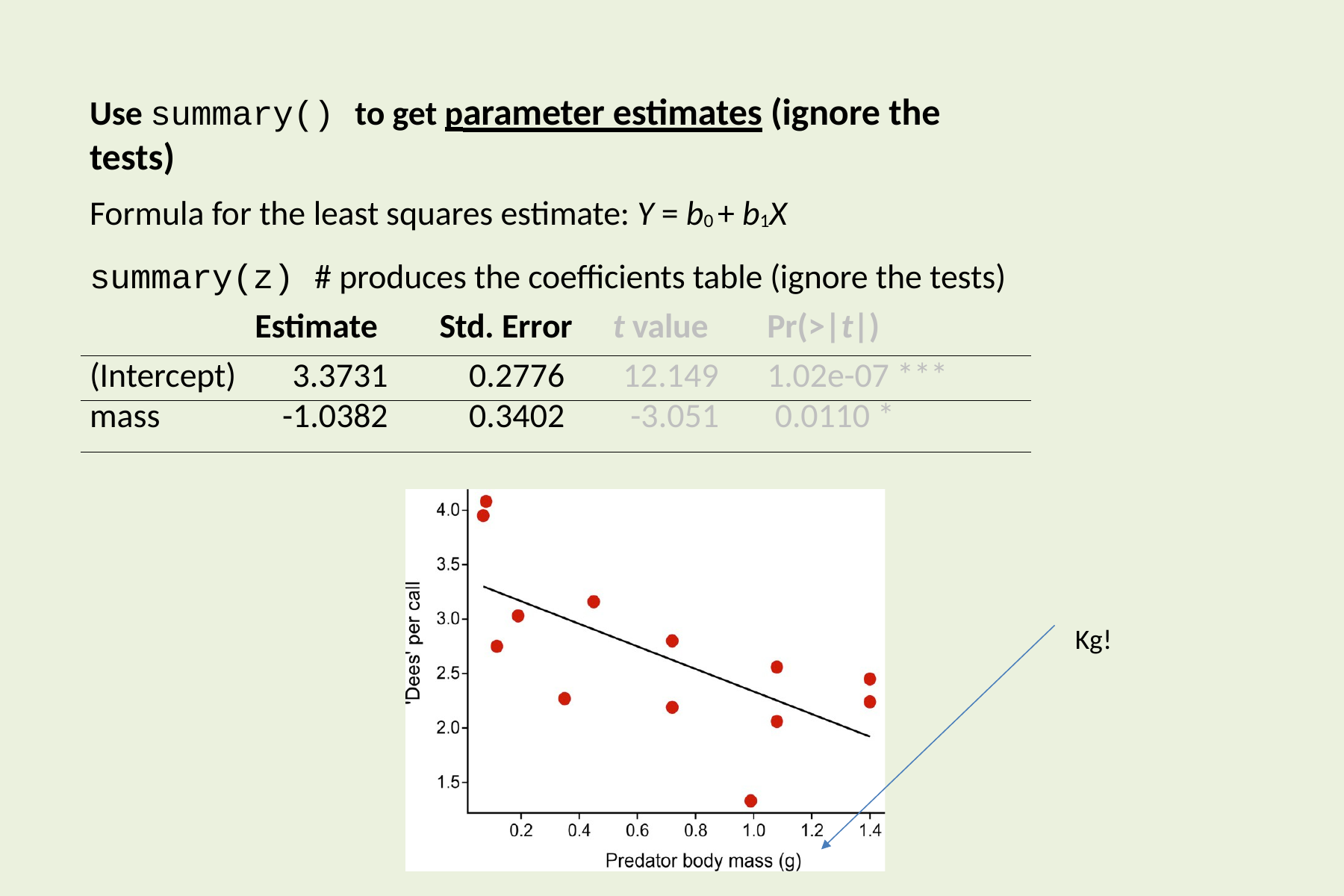

# Use summary() to get parameter estimates (ignore the tests)
Formula for the least squares estimate: Y = b0 + b1X
summary(z) # produces the coefficients table (ignore the tests)
|  | Estimate | Std. Error | t value | Pr(>|t|) |
| --- | --- | --- | --- | --- |
| (Intercept) | 3.3731 | 0.2776 | 12.149 | 1.02e-07 \*\*\* |
| mass | -1.0382 | 0.3402 | -3.051 | 0.0110 \* |

Kg!